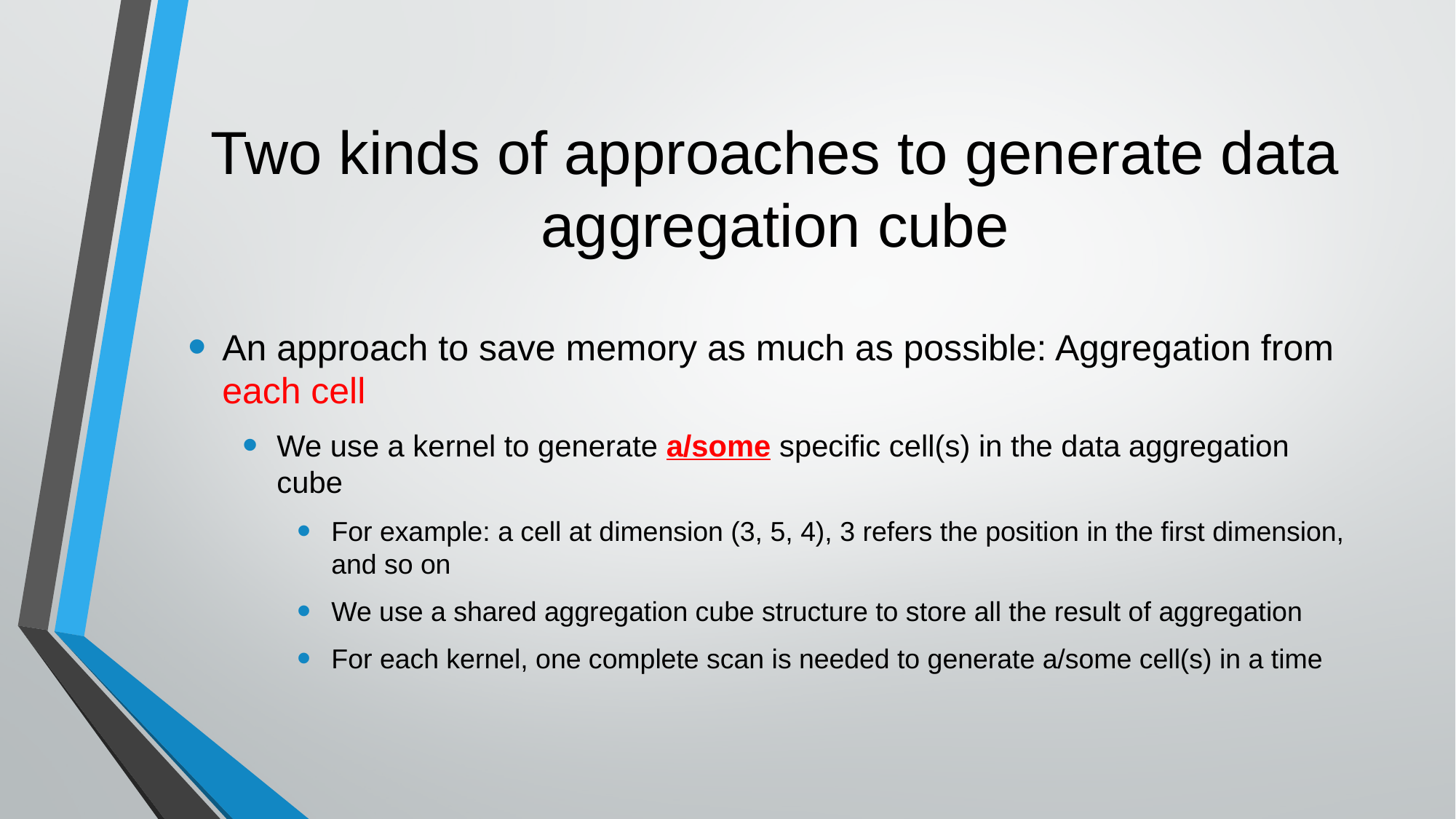

# Two kinds of approaches to generate data aggregation cube
An approach to save memory as much as possible: Aggregation from each cell
We use a kernel to generate a/some specific cell(s) in the data aggregation cube
For example: a cell at dimension (3, 5, 4), 3 refers the position in the first dimension, and so on
We use a shared aggregation cube structure to store all the result of aggregation
For each kernel, one complete scan is needed to generate a/some cell(s) in a time